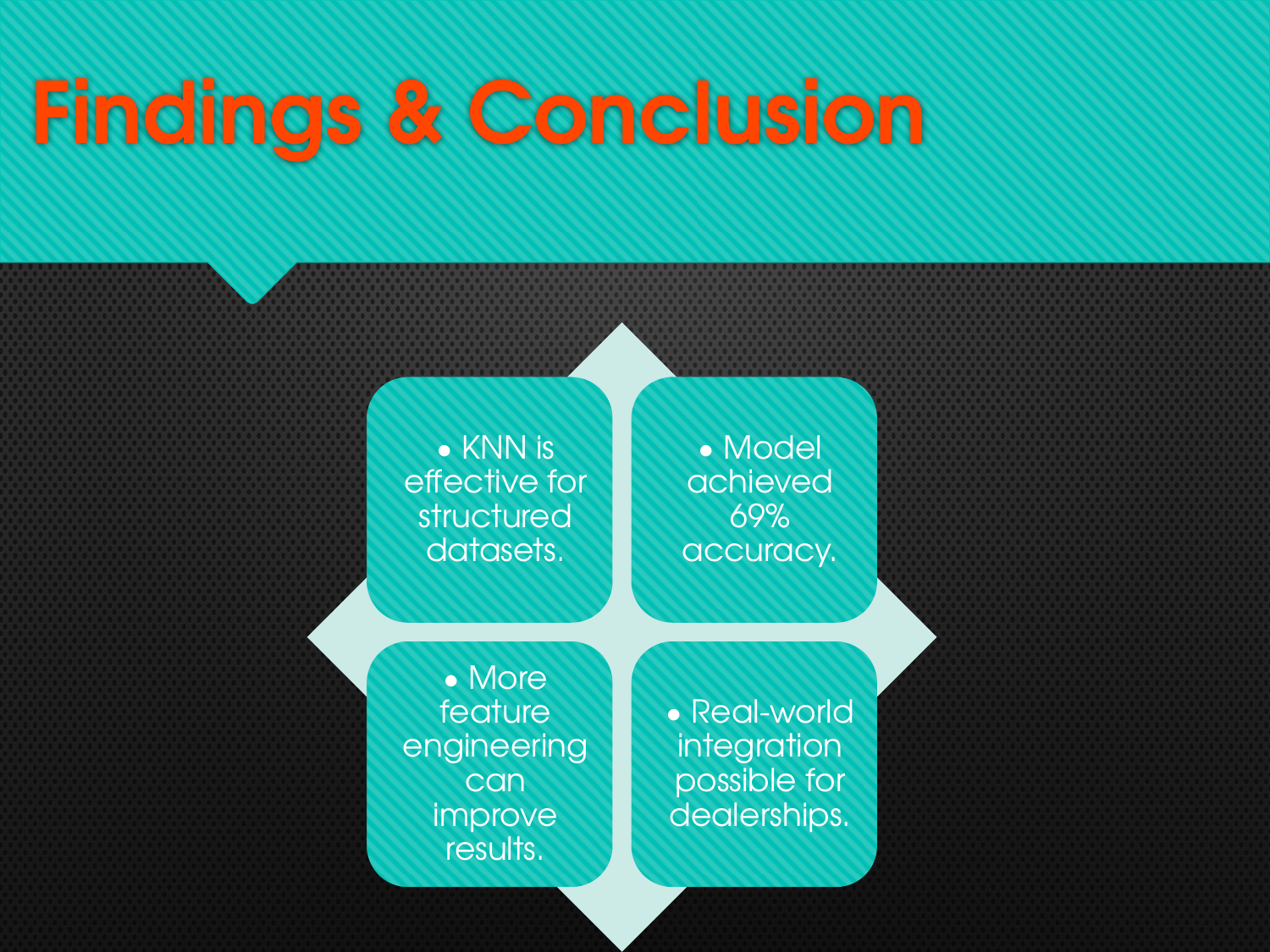

# Findings & Conclusion
• KNN is effective for structured datasets.
• Model achieved 69% accuracy.
• More feature engineering can improve results.
• Real-world integration possible for dealerships.